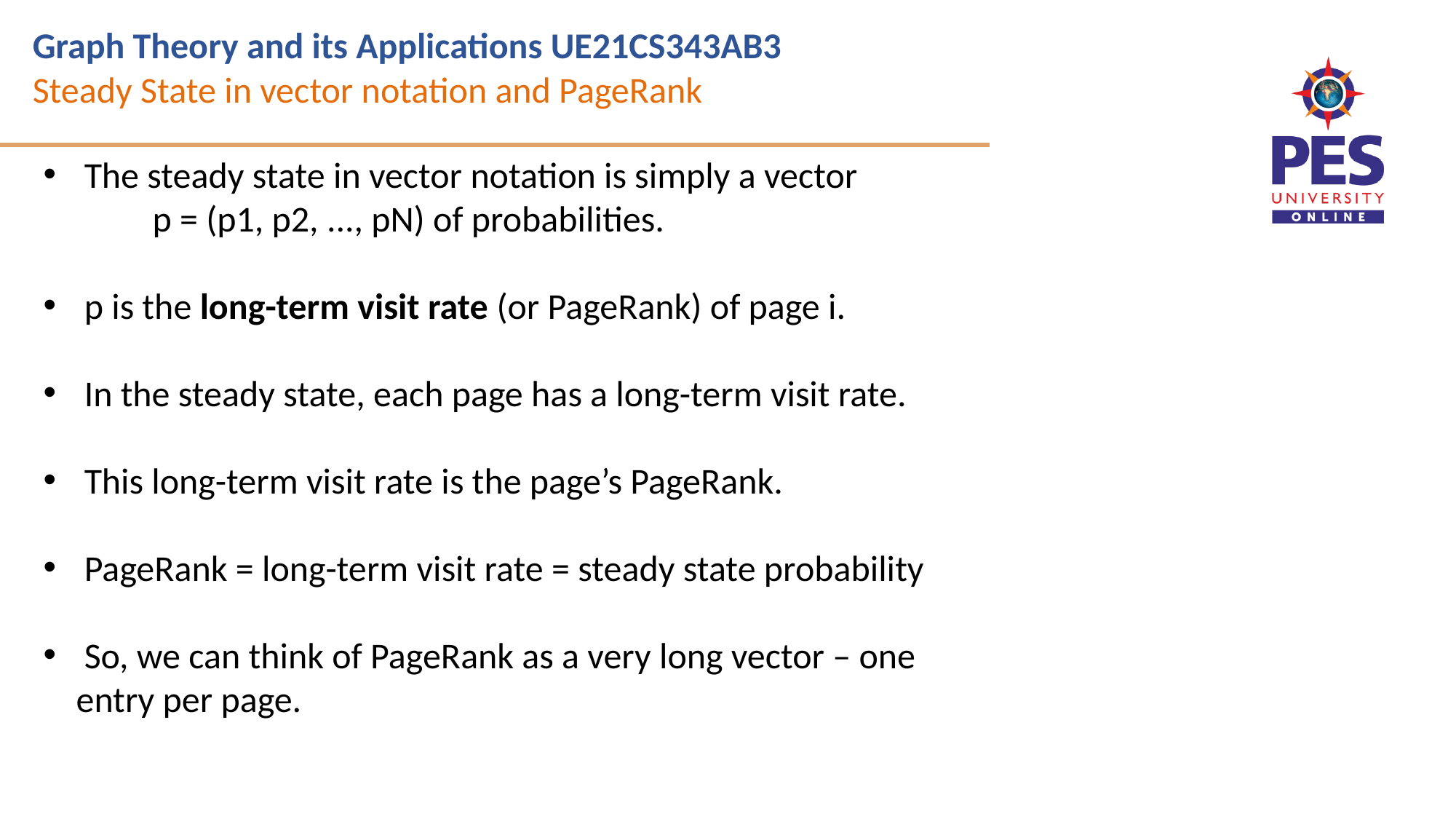

Graph Theory and its Applications UE21CS343AB3
Steady State in vector notation and PageRank
The steady state in vector notation is simply a vector
	p = (p1, p2, ..., pN) of probabilities.

p is the long-term visit rate (or PageRank) of page i.

In the steady state, each page has a long-term visit rate.

This long-term visit rate is the page’s PageRank.

PageRank = long-term visit rate = steady state probability

So, we can think of PageRank as a very long vector – one
    entry per page.